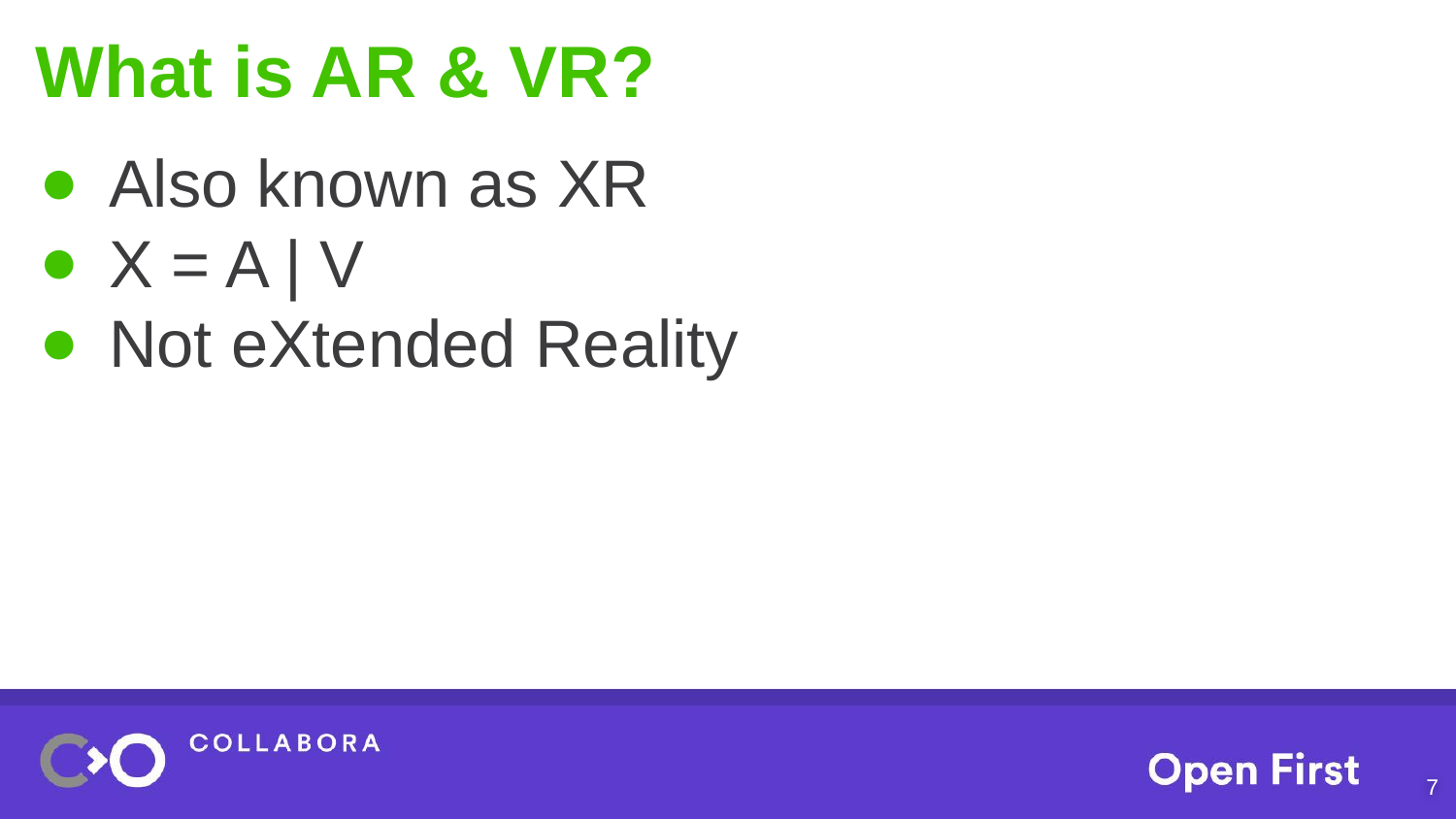

# What is AR & VR?
Also known as XR
X = A | V
Not eXtended Reality